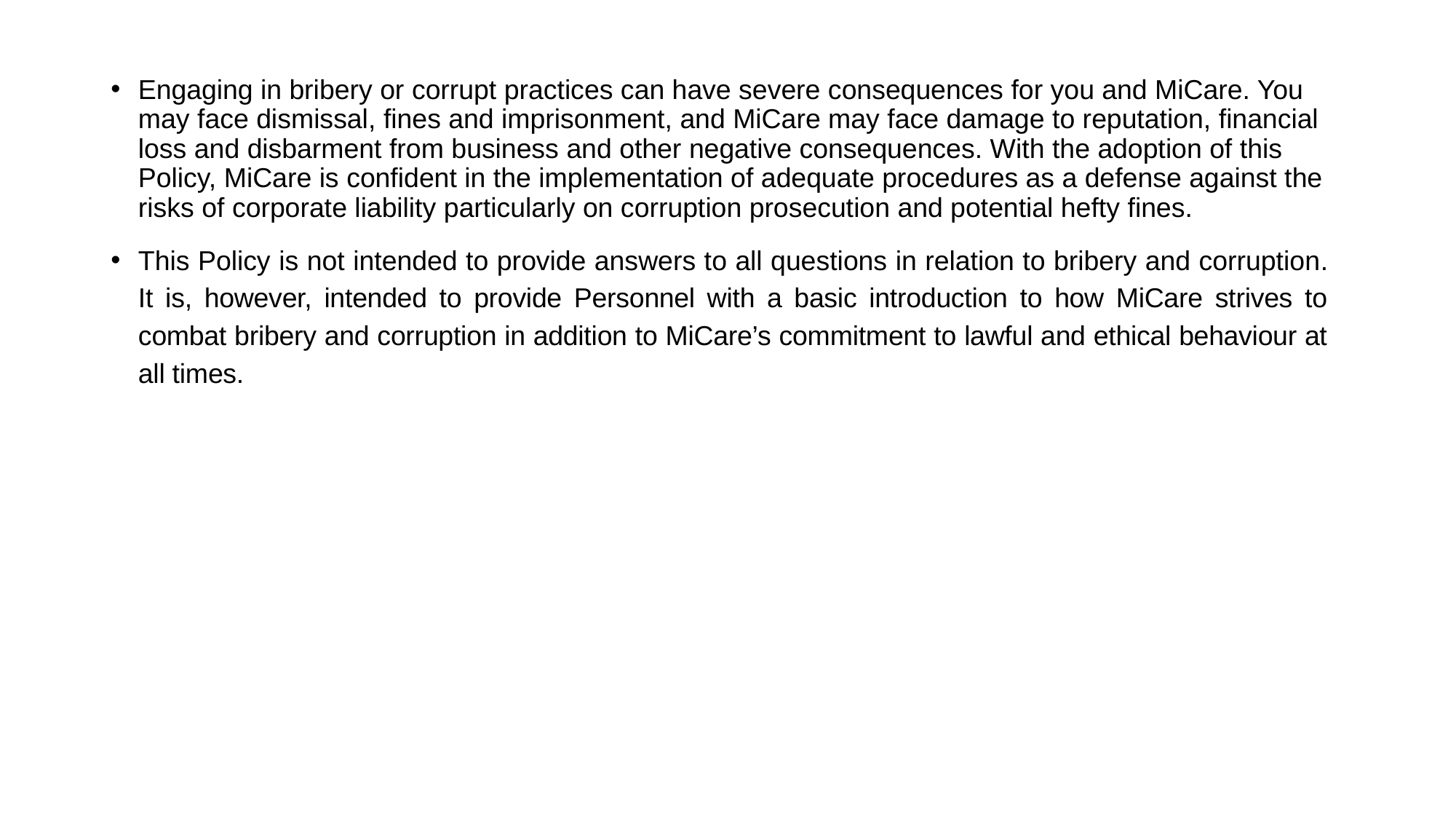

Engaging in bribery or corrupt practices can have severe consequences for you and MiCare. You may face dismissal, fines and imprisonment, and MiCare may face damage to reputation, financial loss and disbarment from business and other negative consequences. With the adoption of this Policy, MiCare is confident in the implementation of adequate procedures as a defense against the risks of corporate liability particularly on corruption prosecution and potential hefty fines.
This Policy is not intended to provide answers to all questions in relation to bribery and corruption. It is, however, intended to provide Personnel with a basic introduction to how MiCare strives to combat bribery and corruption in addition to MiCare’s commitment to lawful and ethical behaviour at all times.